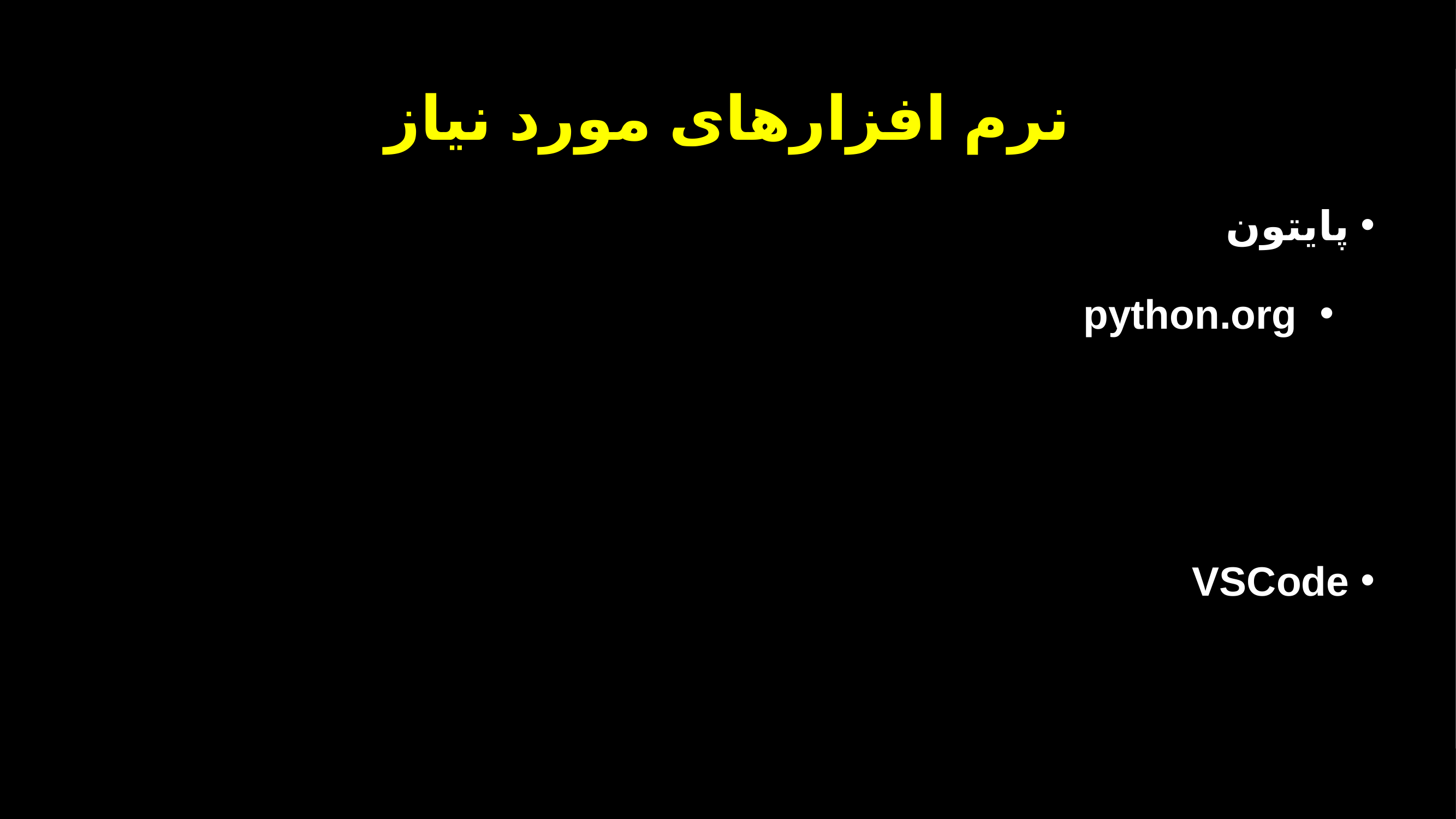

# نرم افزارهای مورد نیاز
پایتون
 python.org

VSCode